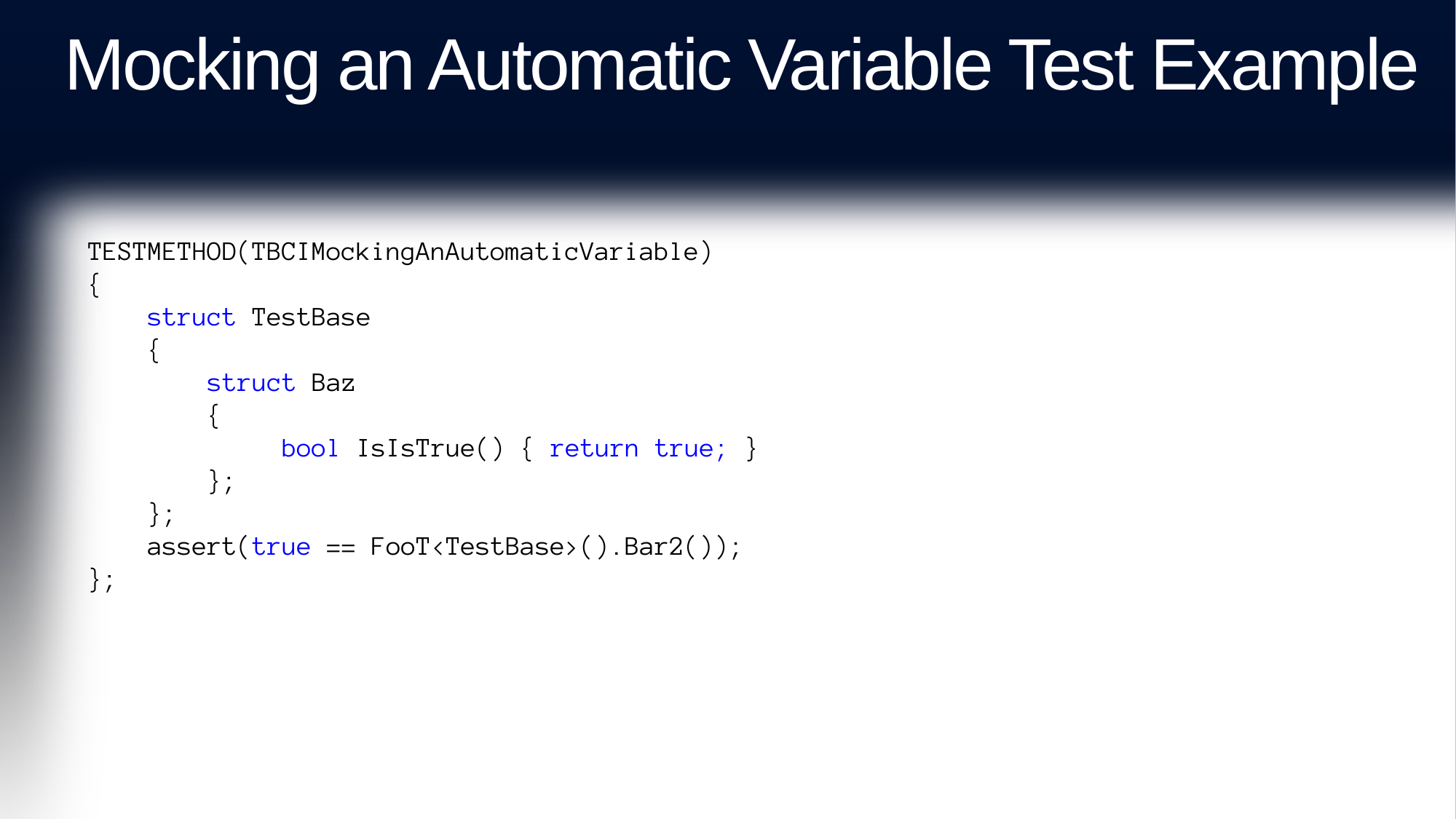

# Mocking an Automatic Variable Test Example
TESTMETHOD(TBCIMockingAnAutomaticVariable)
{
    struct TestBase
    {
        struct Baz
        {
             bool IsIsTrue() { return true; }
        };
    };
    assert(true == FooT<TestBase>().Bar2());
};